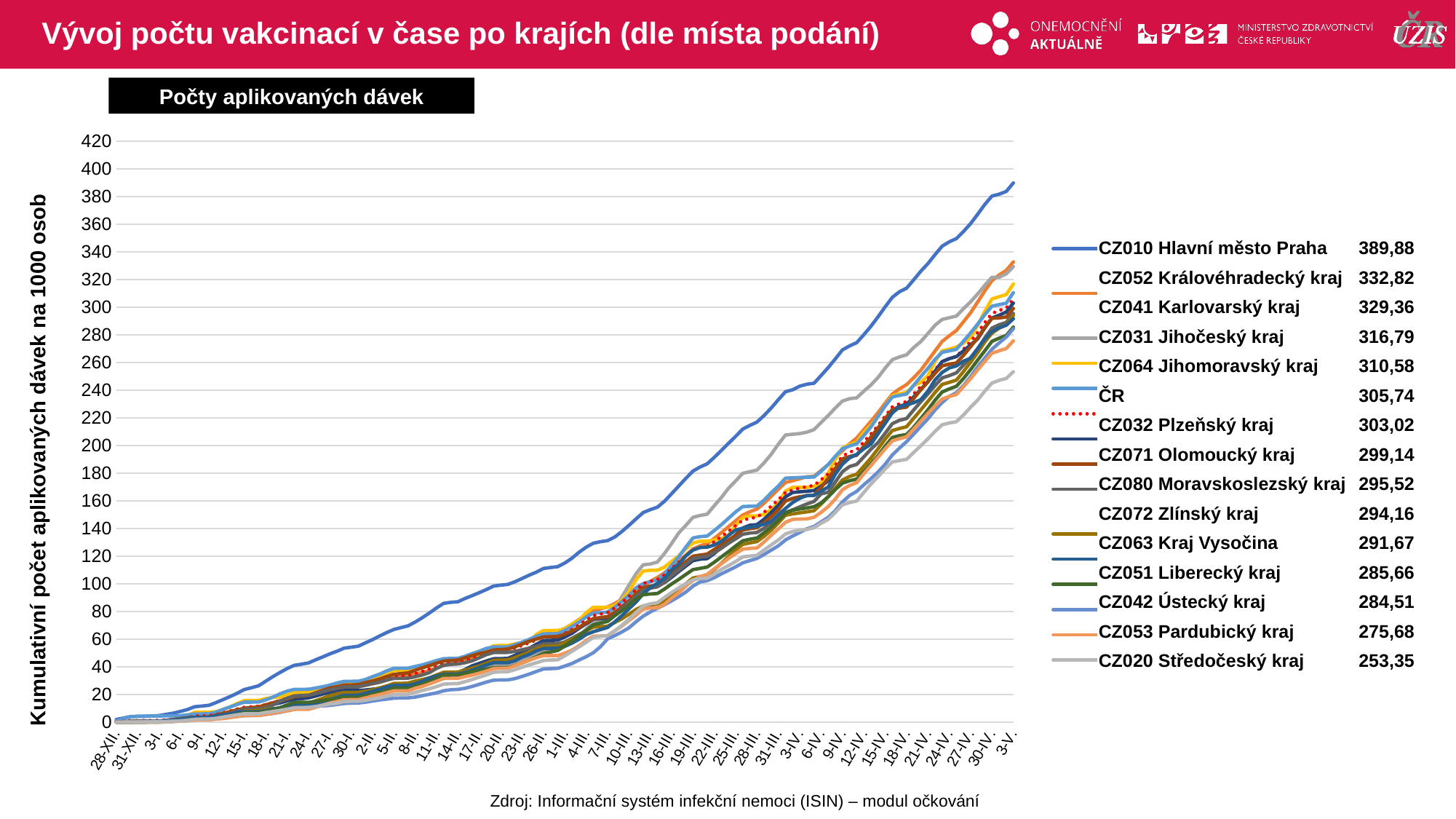

# Vývoj počtu vakcinací v čase po krajích (dle místa podání)
Počty aplikovaných dávek

### Chart

| Category | CZ010 Hlavní město Praha | CZ052 Královéhradecký kraj | CZ041 Karlovarský kraj | CZ031 Jihočeský kraj | CZ064 Jihomoravský kraj | ČR | CZ032 Plzeňský kraj | CZ071 Olomoucký kraj | CZ080 Moravskoslezský kraj | CZ072 Zlínský kraj | CZ063 Kraj Vysočina | CZ051 Liberecký kraj | CZ042 Ústecký kraj | CZ053 Pardubický kraj | CZ020 Středočeský kraj |
|---|---|---|---|---|---|---|---|---|---|---|---|---|---|---|---|
| 28-XII. | 1.8725414 | 0.0 | 0.0 | 0.0 | 0.8742378 | 0.3313468 | 0.0 | 0.0 | 0.0008383 | 0.0 | 0.0 | 0.0 | 0.0 | 0.0 | 0.0 |
| 29-XII. | 2.8822157 | 0.0 | 0.0 | 0.0 | 2.3708993 | 0.6531626 | 0.0 | 0.0 | 0.2573703 | 0.0 | 0.0 | 0.0 | 0.0 | 0.0 | 0.0007153 |
| 30-XII. | 3.9450701 | 0.0 | 0.0 | 0.0 | 3.670962 | 0.977875 | 0.0 | 0.0 | 0.663965 | 0.0 | 0.0 | 0.0 | 0.0208077 | 0.0 | 0.0007153 |
| 31-XII. | 4.1383164 | 0.0 | 0.0 | 0.0 | 4.2055438 | 1.0999108 | 0.025379 | 0.3346434 | 0.6840851 | 0.0 | 0.0 | 0.0 | 0.1799257 | 0.0210383 | 0.0135909 |
| 1-I. | 4.1383164 | 0.0 | 0.0 | 0.0 | 4.2306415 | 1.1242993 | 0.0879804 | 0.4599364 | 0.6840851 | 0.0017238 | 0.047165 | 0.0 | 0.2900843 | 0.0210383 | 0.0135909 |
| 2-I. | 4.4446642 | 0.259621 | 0.0 | 0.0 | 4.3460911 | 1.2425974 | 0.1861123 | 0.5836434 | 0.6840851 | 0.0017238 | 0.2692335 | 0.0 | 0.4051388 | 0.0210383 | 0.1802579 |
| 3-I. | 4.709816 | 0.5773389 | 0.0 | 0.0 | 4.4180379 | 1.3280038 | 0.2520976 | 0.6803886 | 0.6840851 | 0.0017238 | 0.5050584 | 0.0 | 0.5018335 | 0.0210383 | 0.1802579 |
| 4-I. | 5.5891614 | 0.7044261 | 0.5966363 | 0.4506247 | 4.46907 | 1.6612194 | 0.3840681 | 1.0832295 | 1.2306826 | 0.4430126 | 0.9138217 | 0.1830608 | 0.6070962 | 0.1243172 | 0.2711022 |
| 5-I. | 6.4445383 | 0.8387754 | 1.5580732 | 1.0566373 | 4.5334875 | 2.0812431 | 0.7106106 | 1.5526817 | 1.9617147 | 1.0273754 | 1.2184289 | 0.5356223 | 0.8004857 | 0.3021865 | 0.462805 |
| 6-I. | 7.7051332 | 0.9622315 | 2.4138201 | 2.0790893 | 4.6439175 | 2.6247043 | 1.1775833 | 1.8635353 | 2.6231647 | 1.6565567 | 1.9494863 | 1.1096647 | 0.9865313 | 0.6349741 | 0.7818329 |
| 7-I. | 9.0720883 | 1.1201827 | 3.4025318 | 4.5311094 | 5.222002 | 3.3664503 | 1.8272844 | 2.4281468 | 3.1764688 | 2.301252 | 2.6766132 | 1.656587 | 1.4810209 | 0.9505485 | 1.1480711 |
| 8-I. | 11.09293498 | 2.316617738 | 4.227594601 | 7.116763085 | 5.872869934 | 4.294240106 | 2.356858492 | 3.297267978 | 3.524379754 | 2.864929437 | 3.277966874 | 1.995588461 | 1.975510524 | 1.447817372 | 1.981406255 |
| 9-I. | 11.5753016 | 2.83404411 | 4.2275946 | 7.12608636 | 5.91888245 | 4.48224627 | 2.85766977 | 3.52723616 | 3.53443983 | 3.03558408 | 3.33888832 | 1.99558846 | 2.17012401 | 1.61038603 | 2.12089153 |
| 10-I. | 12.11684059 | 3.413198548 | 4.227594601 | 7.126086355 | 5.975770647 | 4.645396741 | 3.214667003 | 3.736586511 | 3.53443983 | 3.213133857 | 3.39784456 | 1.995588461 | 2.287626499 | 1.610386034 | 2.166671316 |
| 11-I. | 14.05229933 | 4.01958595 | 4.64353536 | 7.503678807 | 7.112698032 | 5.559730875 | 4.481922574 | 5.059300072 | 4.394576278 | 3.956084872 | 4.506221848 | 2.770771748 | 2.583830679 | 2.057927995 | 2.681693881 |
| 12-I. | 16.25290993 | 5.473826395 | 5.240171695 | 9.139912765 | 9.167365917 | 6.807093813 | 5.909911495 | 6.280510434 | 5.299983066 | 4.678350476 | 5.142949227 | 3.674775581 | 3.179910992 | 2.587710574 | 3.629478461 |
| 13-I. | 18.49097135 | 6.817319441 | 6.068643863 | 11.00767461 | 10.93424644 | 8.065389514 | 7.337900416 | 7.538198509 | 6.357129324 | 5.79708646 | 5.828806804 | 4.510979127 | 3.652368899 | 3.255198372 | 4.473543219 |
| 14-I. | 20.8683499 | 8.30787051 | 6.91075343 | 13.430171 | 12.8123936 | 9.48169636 | 8.31583596 | 8.90531972 | 8.07404886 | 6.82101431 | 7.06688782 | 5.65228397 | 4.17623414 | 3.95711247 | 5.25966794 |
| 15-I. | 23.5640604 | 9.76211095 | 7.78695651 | 15.5341224 | 14.4102827 | 10.7825084 | 9.84364875 | 9.95207146 | 9.18736387 | 7.87079892 | 7.47565107 | 6.77550873 | 4.61686846 | 4.70684089 | 6.00573535 |
| 16-I. | 24.84113359 | 10.6045174 | 8.032429742 | 15.64600164 | 14.45211227 | 11.09778311 | 10.26493932 | 10.22803328 | 9.462339269 | 8.13281413 | 7.475651073 | 6.775508728 | 4.749058756 | 4.706840889 | 6.005735349 |
| 17-I. | 26.25527682 | 11.26355521 | 8.032429742 | 15.64600164 | 14.50816387 | 11.39922837 | 10.36645512 | 10.69748558 | 9.714679494 | 8.391381768 | 7.475651073 | 6.777768738 | 4.871457178 | 4.706840889 | 6.005735349 |
| 18-I. | 29.5913965 | 12.1186704 | 8.43814245 | 16.996322 | 16.0207207 | 12.7241485 | 11.4628258 | 12.4991674 | 10.5907444 | 9.28430201 | 8.24208218 | 7.6410924 | 5.5287367 | 5.66886485 | 6.93492189 |
| 19-I. | 32.88781829 | 13.0700087 | 9.00750398 | 17.84163182 | 18.07204221 | 14.14409962 | 12.84005678 | 13.98523763 | 12.3470659 | 9.656639414 | 9.454615487 | 8.832117448 | 6.222735752 | 6.336352648 | 7.640216681 |
| 20-I. | 35.88238643 | 14.27552138 | 10.204186 | 18.05762092 | 20.43206587 | 15.65422266 | 13.82306811 | 15.34601489 | 14.95765547 | 9.889350288 | 10.44704551 | 10.36892396 | 7.035461271 | 7.346190921 | 8.44350882 |
| 21-I. | 38.6979396 | 15.8060141 | 10.6951325 | 19.7202708 | 22.3813233 | 17.2665717 | 15.3508809 | 16.595773 | 17.2773412 | 11.5097075 | 10.9874777 | 12.4255327 | 8.19579831 | 8.07488104 | 9.29973383 |
| 22-I. | 41.05060056 | 16.96250747 | 11.66679736 | 21.40312112 | 23.63286364 | 18.73969155 | 16.42525645 | 18.39428283 | 18.93390027 | 13.40759396 | 12.16660247 | 14.18382014 | 9.223945048 | 9.178435363 | 10.35982195 |
| 23-I. | 41.82583268 | 17.67782674 | 11.79635268 | 21.82111441 | 23.64290274 | 19.12635631 | 16.8905372 | 18.97158228 | 19.24073257 | 13.5127448 | 12.34347119 | 14.25162043 | 10.40264185 | 9.180347935 | 10.53149613 |
| 24-I. | 42.75910729 | 18.33868007 | 11.79635268 | 21.82111441 | 23.74831322 | 19.41640159 | 17.52501096 | 19.27926385 | 19.47546767 | 13.62651456 | 12.62449592 | 14.25162043 | 10.78207695 | 9.180347935 | 10.53149613 |
| 25-I. | 45.0166431 | 19.5369306 | 12.5498191 | 22.8342431 | 24.6091655 | 20.5879827 | 18.8091858 | 21.1301112 | 20.5334523 | 15.4278691 | 13.3280404 | 14.8866831 | 11.2851345 | 10.6549413 | 11.1809968 |
| 26-I. | 47.1183836 | 21.1999572 | 13.7192264 | 24.036945 | 25.5603697 | 21.9380389 | 20.2879326 | 22.9825446 | 22.00893 | 17.282661 | 14.7626422 | 15.6098862 | 11.706185 | 12.3112291 | 12.1352192 |
| 27-I. | 49.310006 | 22.1022761 | 15.1443349 | 24.8760394 | 26.6922775 | 23.196428 | 21.3978387 | 24.6890672 | 23.2647627 | 19.0822917 | 16.5273989 | 16.4076696 | 12.0574685 | 13.5467509 | 13.0472383 |
| 28-I. | 51.20801388 | 23.01911936 | 16.36829168 | 27.0312687 | 28.25921275 | 24.42127135 | 22.3943855 | 25.54232842 | 24.38226945 | 20.48200455 | 17.94234866 | 17.21223298 | 12.73555576 | 14.84538764 | 13.66884192 |
| 29-I. | 53.4505694 | 24.4642821 | 18.3116215 | 29.0497567 | 29.4379697 | 25.7265686 | 22.841055 | 26.7207171 | 25.4335473 | 21.4318097 | 19.3455071 | 17.9738562 | 13.4821861 | 16.1746255 | 14.9084726 |
| 30-I. | 54.1314254 | 25.1941257 | 18.3116215 | 29.0606339 | 29.4998774 | 25.8945781 | 22.841055 | 26.8412522 | 25.4687576 | 21.4318097 | 19.3455071 | 17.9738562 | 13.6670078 | 16.2205273 | 14.9893026 |
| 31-I. | 54.8774459 | 25.7805422 | 18.3116215 | 29.0606339 | 29.541707 | 26.0691285 | 22.841055 | 27.0981821 | 25.4872011 | 21.4318097 | 19.4634196 | 17.9738562 | 13.7979741 | 16.2205273 | 15.0951683 |
| 1-II. | 57.28104 | 26.597531 | 19.293514 | 29.425795 | 30.809143 | 27.172497 | 23.208204 | 28.509711 | 26.640756 | 22.271293 | 20.760457 | 18.98408 | 14.362231 | 17.463699 | 15.755399 |
| 2-II. | 59.6471832 | 27.6977431 | 20.4288281 | 30.260228 | 32.8512616 | 28.506107 | 23.7546972 | 29.6880997 | 27.832037 | 23.3141821 | 22.216676 | 20.3333062 | 15.2288116 | 18.7967624 | 16.7289343 |
| 3-II. | 62.2732352 | 28.9050713 | 22.0960005 | 32.5335521 | 34.7051476 | 29.9375515 | 24.4230096 | 31.1503802 | 28.8103793 | 24.6880381 | 23.7770511 | 21.4497509 | 15.9950257 | 19.9423933 | 17.5772909 |
| 4-II. | 64.7764485 | 30.4500883 | 23.6677111 | 35.1005592 | 37.0434199 | 31.5974627 | 25.1454637 | 32.9790237 | 30.3763977 | 26.1498072 | 25.4966081 | 22.8577369 | 16.6302735 | 21.2984072 | 18.7511132 |
| 5-II. | 67.0047727 | 32.0423091 | 25.1371411 | 37.4873165 | 38.8797375 | 33.0956251 | 25.7291795 | 34.5729412 | 31.5802534 | 27.9701234 | 26.5401335 | 24.6160244 | 17.2691933 | 22.5779182 | 19.9506866 |
| 6-II. | 68.3095595 | 32.8901622 | 25.3417022 | 37.5991957 | 38.9224037 | 33.3914639 | 26.0641817 | 35.0725272 | 31.5911518 | 27.9701234 | 26.5401335 | 24.6160244 | 17.4087275 | 22.5779182 | 20.046538 |
| 7-II. | 69.61359735 | 33.72349098 | 25.56671928 | 37.60074959 | 38.9659064 | 33.70113206 | 26.26552134 | 35.58638715 | 31.77139485 | 28.25282399 | 26.54013348 | 24.61602437 | 17.525006 | 22.5779182 | 20.10233212 |
| 8-II. | 72.38645658 | 34.65485845 | 26.82476961 | 38.22540871 | 40.19485881 | 35.133511 | 28.22308435 | 37.49591608 | 32.79752254 | 29.70252655 | 27.71729304 | 25.76862926 | 18.0366314 | 24.45415181 | 21.49003181 |
| 9-II. | 75.5195928 | 35.969303 | 28.2532875 | 39.448311 | 41.3769621 | 36.7099782 | 29.5817041 | 39.2690501 | 34.101979 | 30.8040247 | 29.5095627 | 27.5698569 | 19.0966017 | 25.8273789 | 22.8748703 |
| 10-II. | 78.9500885 | 37.2910097 | 30.3125352 | 40.5950733 | 42.9305119 | 38.4482876 | 30.9234046 | 40.9105471 | 35.8105151 | 32.0261877 | 31.8992556 | 29.2897242 | 20.1149566 | 27.625197 | 24.142398 |
| 11-II. | 82.60603827 | 39.10835635 | 31.46830497 | 42.60579193 | 44.54345966 | 40.53541762 | 32.75745676 | 42.63451553 | 38.86039466 | 34.10334776 | 33.37905717 | 31.79833482 | 21.16758302 | 29.52438147 | 25.68961164 |
| 12-II. | 85.87549547 | 41.01466405 | 33.58892097 | 44.96302546 | 45.84268573 | 42.5262085 | 34.73193907 | 44.08093611 | 41.09876144 | 36.00295801 | 34.71146817 | 33.87076361 | 22.6583958 | 31.57657175 | 27.44998737 |
| 13-II. | 86.6020415 | 42.0168372 | 33.7150669 | 45.3841265 | 46.0091674 | 42.9490355 | 35.4408577 | 44.4996368 | 41.7199711 | 36.1063851 | 34.7114682 | 33.9385639 | 23.3989062 | 31.5995226 | 27.7110752 |
| 14-II. | 87.033475 | 42.5233704 | 33.9264467 | 45.3841265 | 46.0894801 | 43.1689055 | 35.8739918 | 44.8644139 | 42.0268034 | 36.2201548 | 34.7114682 | 33.9385639 | 23.6375832 | 31.5995226 | 27.8734504 |
| 15-II. | 89.41909273 | 43.76882479 | 34.93561442 | 47.32647451 | 47.59450761 | 44.6295975 | 37.96183344 | 46.48529314 | 42.93640188 | 37.43197516 | 35.85325399 | 35.07986874 | 24.45642861 | 32.89242162 | 29.26186537 |
| 16-II. | 91.47214707 | 45.49721044 | 36.32322006 | 48.3349416 | 49.54125524 | 46.27306288 | 40.70614391 | 48.13947808 | 44.31630889 | 39.01785668 | 37.54333284 | 36.46751462 | 25.78567547 | 33.92903591 | 30.82052394 |
| 17-II. | 93.62332258 | 47.24012033 | 37.77560337 | 48.63950176 | 51.2855478 | 47.9382069 | 42.48605427 | 49.56845281 | 46.53120216 | 40.6037382 | 39.46923663 | 37.48677894 | 27.3266716 | 35.33668926 | 32.49434727 |
| 18-II. | 95.8763643 | 49.1337193 | 38.754087 | 52.1776829 | 53.3025691 | 49.8266783 | 44.2168987 | 50.5232173 | 48.7896891 | 42.5757474 | 41.277228 | 38.3614027 | 28.9460027 | 36.8743975 | 34.1302592 |
| 19-II. | 98.33613466 | 51.08904636 | 41.08949204 | 55.16112942 | 54.31149803 | 51.59853359 | 45.79039356 | 52.11079074 | 50.26935852 | 44.71151609 | 42.95158514 | 39.28574657 | 30.28259348 | 38.64735223 | 35.9721802 |
| 20-II. | 98.97879085 | 52.27458819 | 41.35201203 | 55.42528875 | 54.31149803 | 51.88633626 | 45.87837392 | 52.48666978 | 50.33977905 | 44.84941883 | 42.95158514 | 39.42134715 | 30.44048744 | 38.95910155 | 36.34199501 |
| 21-II. | 99.5645218 | 53.3039944 | 41.5258889 | 55.4252887 | 54.3508178 | 52.0756506 | 46.0644862 | 52.8308291 | 50.3632526 | 44.9528459 | 42.9515851 | 39.4213471 | 30.5212704 | 38.9591015 | 36.4120953 |
| 22-II. | 101.481255 | 55.0233023 | 43.336254 | 56.5300963 | 55.9118969 | 53.5739999 | 48.2589194 | 54.4088866 | 51.1336867 | 46.7042107 | 44.3704653 | 40.9152135 | 31.4429305 | 40.7836957 | 37.9171057 |
| 23-II. | 103.834665 | 57.1147942 | 44.9454674 | 57.325682 | 57.7599268 | 55.4168714 | 50.7612839 | 56.4119888 | 52.2964637 | 48.7727518 | 46.9802615 | 42.7209611 | 33.030438 | 42.8397111 | 39.6388547 |
| 24-II. | 106.248745 | 59.0338106 | 47.4240652 | 58.1492376 | 59.8112483 | 57.2617052 | 53.2501129 | 58.4642566 | 53.489421 | 50.529288 | 48.8688263 | 44.7391497 | 34.6828167 | 44.7197699 | 41.3269842 |
| 25-II. | 108.398423 | 61.3340886 | 49.1321498 | 63.3267604 | 61.9997708 | 59.4443334 | 56.2634403 | 60.0042504 | 54.8240577 | 52.9132816 | 51.4570052 | 47.15962 | 36.5750963 | 46.5099377 | 42.8827816 |
| 26-II. | 111.067169 | 63.2422118 | 51.1504853 | 66.1921122 | 63.7030704 | 61.4366194 | 58.9349977 | 61.5267984 | 56.5175037 | 54.8059967 | 53.1765621 | 49.7021307 | 38.4171926 | 48.0629466 | 44.5000955 |
| 27-II. | 111.780982 | 64.6220155 | 51.7641684 | 66.1983277 | 63.7432267 | 61.7613318 | 59.0940392 | 61.7218749 | 56.5300788 | 54.9145951 | 53.2944746 | 50.6784549 | 38.6118061 | 48.0629466 | 44.917836 |
| 28-II. | 112.3734537 | 65.68047015 | 52.15965306 | 66.23095916 | 63.8996693 | 62.02913778 | 59.26999988 | 61.78848637 | 56.5896009 | 55.05939299 | 53.4123871 | 51.73613936 | 38.849259 | 48.06294659 | 45.02155584 |
| 1-III. | 115.037705 | 67.5867778 | 54.6552976 | 67.1741634 | 66.2011316 | 64.1453284 | 61.5050394 | 63.5679643 | 57.940166 | 57.3727115 | 54.8646758 | 55.1623139 | 40.477158 | 49.8206007 | 47.9185578 |
| 2-III. | 118.46895 | 70.6786274 | 57.9930517 | 70.7403143 | 69.0212804 | 66.9768208 | 64.1918243 | 65.8819201 | 60.5935109 | 59.5705364 | 57.0617783 | 58.5997885 | 42.3510778 | 52.0143213 | 51.1868051 |
| 3-III. | 122.796019 | 74.2007578 | 62.3297456 | 73.5745885 | 72.2321172 | 70.2283368 | 67.7854836 | 68.5067293 | 63.4220688 | 62.6147394 | 59.8838169 | 62.2112838 | 44.8688134 | 55.2121425 | 54.379945 |
| 4-III. | 126.471443 | 77.4469275 | 67.2767131 | 79.0908568 | 75.9499283 | 73.7256065 | 71.1524243 | 71.7976534 | 66.029305 | 65.98129 | 63.3072092 | 66.3132012 | 47.2629265 | 58.9856481 | 57.7225845 |
| 5-III. | 129.315459 | 80.4280296 | 72.4418791 | 82.9708912 | 78.7725869 | 76.8833064 | 74.4550716 | 74.8395774 | 69.2870928 | 68.658327 | 65.3235125 | 70.2998581 | 50.1392894 | 62.0648898 | 61.234037 |
| 6-III. | 130.427748 | 81.9403671 | 73.8669876 | 82.9708912 | 79.1532359 | 78.077594 | 74.8239124 | 75.5691316 | 71.4860576 | 69.0410071 | 66.8485139 | 71.6807239 | 54.4917773 | 62.2637973 | 61.9636523 |
| 7-III. | 131.206726 | 83.2366563 | 75.2955055 | 82.9724451 | 79.4694674 | 79.2150687 | 75.1690661 | 76.2574502 | 73.0772262 | 69.3599072 | 68.4128194 | 72.7971687 | 60.1808559 | 62.3919397 | 62.6038539 |
| 8-III. | 133.741398 | 85.7003321 | 81.8925986 | 84.3895822 | 82.8785763 | 82.4148177 | 78.7525738 | 79.1693232 | 77.0626927 | 71.9490311 | 72.4198785 | 76.8629259 | 62.4880662 | 65.8058815 | 66.0816869 |
| 9-III. | 137.721671 | 88.6614634 | 90.4193842 | 88.1437524 | 87.1284594 | 86.3578077 | 83.3529315 | 82.8868779 | 81.5620614 | 74.6605438 | 76.884831 | 80.5670816 | 65.139216 | 69.3709167 | 69.8806936 |
| 10-III. | 142.215022 | 91.7478663 | 98.860936 | 94.3002186 | 91.6226271 | 90.8186556 | 87.7840962 | 87.5401651 | 86.3037103 | 77.9546955 | 81.8961112 | 84.4068379 | 68.1649049 | 73.4427835 | 74.3585287 |
| 11-III. | 146.852183 | 94.9849583 | 107.217254 | 103.051662 | 97.045411 | 95.7376518 | 92.1458917 | 92.6375289 | 90.8642778 | 81.3695121 | 86.779653 | 88.9517172 | 72.4953611 | 77.2927919 | 79.253389 |
| 12-III. | 151.45489 | 98.6269138 | 113.698429 | 109.18482 | 100.124066 | 100.097956 | 97.1979947 | 97.0069244 | 95.1238814 | 83.9793215 | 92.6615204 | 92.0953905 | 76.5430769 | 81.8102881 | 83.9708526 |
| 13-III. | 153.615802 | 101.687899 | 114.284838 | 109.756647 | 101.568859 | 101.799168 | 98.2774461 | 98.2091029 | 96.8089441 | 84.6877968 | 97.155951 | 92.6129327 | 79.6422049 | 82.4720382 | 85.5137744 |
| 14-III. | 155.391721 | 104.594565 | 115.713355 | 109.770632 | 102.878961 | 103.02775 | 98.6835093 | 98.8657018 | 97.7830947 | 85.2600932 | 100.333692 | 92.9519341 | 82.2627551 | 82.5657542 | 86.2841623 |
| 15-III. | 159.682836 | 107.949666 | 121.93542 | 112.037741 | 107.128008 | 106.46045 | 100.850872 | 102.365976 | 100.994774 | 87.666496 | 104.038109 | 96.1837478 | 84.8270021 | 85.1745031 | 90.0803078 |
| 16-III. | 165.14691 | 112.1617 | 129.0746 | 116.21146 | 113.2025 | 111.03063 | 104.68648 | 106.73854 | 105.82361 | 91.19853 | 109.85906 | 99.851743 | 87.691125 | 89.7073 | 93.746267 |
| 17-III. | 170.66567 | 116.55528 | 136.78996 | 120.09615 | 119.53047 | 115.47428 | 108.86385 | 111.52347 | 109.90549 | 95.326993 | 114.17072 | 103.18752 | 90.694782 | 93.576434 | 96.995916 |
| 18-III. | 176.2541 | 120.6693 | 142.2415 | 125.2177 | 126.5369 | 120.1286 | 112.7824 | 115.9278 | 114.0787 | 100.0415 | 120.1076 | 106.7696 | 94.00933 | 98.31196 | 100.0117 |
| 19-III. | 181.4867 | 125.2571 | 148.0067 | 129.4831 | 133.1669 | 124.5619 | 116.7364 | 119.953 | 118.1992 | 104.1717 | 124.3485 | 110.2478 | 98.28716 | 102.4603 | 102.8901 |
| 20-III. | 184.4603 | 127.4358 | 149.4182 | 130.7495 | 134.0913 | 126.147 | 117.7549 | 120.7539 | 119.2396 | 105.1095 | 126.2194 | 111.1473 | 101.3104 | 105.1379 | 103.8536 |
| 21-III. | 186.70586 | 128.96625 | 150.28076 | 130.74954 | 134.52219 | 126.97452 | 118.21346 | 121.42796 | 119.83059 | 105.88862 | 126.45131 | 112.0671 | 102.21737 | 106.79996 | 104.03885 |
| 22-III. | 191.4464 | 132.8842 | 156.4755 | 131.6912 | 138.5161 | 130.3758 | 121.8883 | 124.8299 | 122.5585 | 110.3084 | 128.0549 | 115.604 | 104.4218 | 110.8087 | 107.1168 |
| 23-III. | 196.44007 | 136.97456 | 162.41464 | 132.73385 | 142.76846 | 134.05895 | 126.3398 | 128.20964 | 125.69226 | 114.80403 | 130.64899 | 119.43699 | 107.20021 | 114.54205 | 110.44587 |
| 24-III. | 201.61877 | 141.30279 | 169.13447 | 135.17654 | 147.35968 | 137.98792 | 130.97569 | 131.57511 | 129.33233 | 119.78749 | 134.90563 | 123.24058 | 109.67143 | 118.32321 | 113.14831 |
| 25-III. | 206.64992 | 145.55658 | 174.35077 | 142.28709 | 151.96678 | 142.07893 | 135.22581 | 134.85969 | 132.49203 | 124.57272 | 138.96772 | 127.35154 | 112.24302 | 121.86147 | 116.11184 |
| 26-III. | 211.9095 | 149.6542 | 179.8807 | 147.8857 | 155.826 | 145.9871 | 140.3151 | 138.8484 | 135.8362 | 128.5012 | 140.08 | 131.0647 | 115.1659 | 125.0096 | 119.4545 |
| 27-III. | 214.58051 | 152.06344 | 181.06719 | 149.08065 | 156.06106 | 147.20938 | 142.33869 | 139.84445 | 136.67367 | 129.54066 | 140.89362 | 132.21508 | 116.76075 | 125.59481 | 120.04961 |
| 28-III. | 216.96313 | 154.07142 | 182.21615 | 149.08065 | 156.23005 | 148.10325 | 142.75659 | 140.53752 | 137.11128 | 130.50598 | 141.66988 | 133.08292 | 118.33969 | 125.86831 | 120.59468 |
| 29-III. | 221.7546 | 158.3415 | 187.5313 | 150.2103 | 160.5259 | 151.7727 | 146.6802 | 144.3185 | 140.2224 | 134.3793 | 143.075 | 136.9453 | 121.2173 | 130.2806 | 124.4266 |
| 30-III. | 227.17372 | 163.30884 | 193.67497 | 153.77181 | 165.87511 | 156.1051 | 151.62231 | 148.64985 | 144.10723 | 138.73878 | 145.14043 | 141.02234 | 124.35068 | 135.11368 | 128.109 |
| 31-III. | 233.14863 | 168.3887 | 200.9778 | 158.25475 | 170.66962 | 160.73564 | 156.81992 | 153.49187 | 147.73305 | 144.11871 | 149.93947 | 145.73672 | 127.44001 | 139.69047 | 131.68984 |
| 1-IV. | 238.919 | 173.2652 | 207.5919 | 166.9891 | 176.3969 | 166.0518 | 162.9058 | 159.8263 | 151.5559 | 149.571 | 154.4929 | 151.0839 | 131.708 | 144.4776 | 136.0589 |
| 2-IV. | 240.3025 | 174.5288 | 208.1272 | 169.7006 | 176.5776 | 167.8617 | 166.0054 | 161.7358 | 153.4153 | 150.5071 | 158.7593 | 153.206 | 134.5563 | 146.5681 | 137.7621 |
| 3-IV. | 242.9143 | 175.9468 | 208.6182 | 169.7006 | 176.8529 | 169.1998 | 166.5502 | 162.9158 | 155.5724 | 151.2948 | 161.774 | 154.0897 | 137.1487 | 146.7919 | 138.7085 |
| 4-IV. | 244.30373 | 177.36468 | 209.65801 | 169.70061 | 177.03942 | 170.2435 | 166.89198 | 163.64853 | 157.7118 | 151.99985 | 163.84921 | 154.80162 | 139.75452 | 146.88748 | 139.30287 |
| 5-IV. | 245.0115 | 177.6334 | 211.4718 | 170.4605 | 177.1549 | 171.1222 | 167.3826 | 164.0197 | 159.4849 | 152.8118 | 163.8649 | 155.7214 | 141.4216 | 148.0369 | 140.4931 |
| 6-IV. | 250.64116 | 181.93074 | 216.62331 | 173.09118 | 181.34117 | 175.31406 | 170.51778 | 169.54523 | 164.99446 | 157.65731 | 166.968 | 158.43571 | 144.73736 | 151.66317 | 143.82935 |
| 7-IV. | 256.34792 | 186.1573 | 221.69983 | 179.9298 | 186.20595 | 179.51458 | 174.46844 | 176.29995 | 166.21005 | 162.92175 | 169.94529 | 162.90827 | 148.04579 | 155.81728 | 146.57185 |
| 8-IV. | 262.6628736 | 190.9339637 | 227.1445667 | 190.0284515 | 192.236936 | 185.908658 | 181.498407 | 183.47179 | 173.6092365 | 169.0997881 | 179.3016437 | 168.151493 | 152.9050041 | 161.2987132 | 151.6197817 |
| 9-IV. | 269.20029 | 196.2117127 | 232.1597213 | 198.2189446 | 197.688164 | 192.2640511 | 189.0799454 | 190.3343579 | 181.0495006 | 175.0382249 | 186.4825136 | 172.8025927 | 159.2024029 | 168.0214055 | 157.0711525 |
| 10-IV. | 272.0248 | 201.199 | 233.8746 | 200.7751 | 199.6115 | 195.1011 | 191.8395 | 191.96 | 184.786 | 177.5739 | 191.032 | 174.484 | 163.8058 | 171.0739 | 158.785 |
| 11-IV. | 274.367006 | 205.456397 | 234.467852 | 202.347599 | 201.262918 | 196.93421 | 193.333457 | 192.932205 | 186.287447 | 179.206335 | 193.498306 | 175.697665 | 166.813137 | 173.112673 | 159.812932 |
| 12-IV. | 280.125445 | 211.449466 | 239.298901 | 209.657043 | 207.143317 | 202.722595 | 198.933746 | 199.517225 | 191.762643 | 184.965498 | 197.633104 | 181.162368 | 171.571987 | 179.550392 | 166.033976 |
| 13-IV. | 286.274871 | 217.526048 | 243.785606 | 214.769303 | 213.457071 | 208.42931 | 204.716762 | 206.122863 | 197.372811 | 190.953925 | 201.040774 | 186.961553 | 176.001586 | 185.511881 | 172.169182 |
| 14-IV. | 293.0834 | 223.757 | 249.2303 | 220.8683 | 221.0583 | 214.5307 | 211.1038 | 212.7507 | 202.122 | 197.6232 | 208.4693 | 192.6839 | 180.8265 | 191.5097 | 177.3824 |
| 15-IV. | 300.3077 | 230.6306 | 256.0013 | 228.7138 | 228.6429 | 221.3098 | 217.8918 | 219.4436 | 208.9184 | 204.6615 | 216.0746 | 199.5408 | 186.4471 | 197.6223 | 183.0347 |
| 16-IV. | 307.1417 | 237.1991 | 262.0734 | 236.0916 | 235.0846 | 227.7991 | 225.2889 | 226.0651 | 215.7911 | 210.8412 | 223.6033 | 205.7965 | 193.1459 | 203.3581 | 188.0955 |
| 17-IV. | 311.1542 | 240.88286 | 264.06783 | 237.30831 | 236.22155 | 230.17093 | 228.37164 | 226.99446 | 218.23238 | 212.31334 | 227.87569 | 207.10728 | 198.12877 | 204.96274 | 189.11986 |
| 18-IV. | 313.72034 | 244.01102 | 265.54749 | 238.45818 | 237.2355 | 231.83505 | 229.81316 | 227.78111 | 219.51168 | 213.54412 | 229.31226 | 207.94122 | 202.74931 | 206.30537 | 189.91314 |
| 19-IV. | 319.76415 | 248.99828 | 270.82857 | 243.36377 | 243.54424 | 237.31442 | 235.11059 | 233.96805 | 225.72127 | 219.72216 | 230.94534 | 213.21382 | 208.2144 | 211.89008 | 194.92317 |
| 20-IV. | 326.02518 | 254.3777 | 275.11413 | 245.62933 | 249.77768 | 242.67362 | 240.49939 | 240.29455 | 231.54773 | 225.71231 | 233.12869 | 219.44693 | 213.83739 | 217.55895 | 199.81516 |
| 21-IV. | 331.5192 | 261.3548 | 280.9646 | 250.4868 | 255.8237 | 248.3806 | 246.2063 | 246.0628 | 237.3465 | 231.8731 | 239.2582 | 225.8337 | 219.2878 | 223.1819 | 204.8145 |
| 22-IV. | 338.02442 | 268.33732 | 286.93094 | 260.84335 | 262.32571 | 255.00597 | 253.8098 | 252.24814 | 243.36664 | 238.37523 | 247.46685 | 232.76969 | 225.69535 | 228.62892 | 210.18572 |
| 23-IV. | 344.1551 | 275.2418 | 291.1654 | 268.4387 | 267.3737 | 260.6759 | 260.6926 | 257.6072 | 248.8804 | 244.1913 | 252.8378 | 238.6887 | 231.087 | 233.6437 | 215.0133 |
| 24-IV. | 347.286 | 279.3667 | 292.3927 | 269.6445 | 268.4479 | 262.7965 | 262.8261 | 258.8062 | 250.5453 | 245.6824 | 256.1256 | 240.917 | 235.4799 | 235.4147 | 216.2873 |
| 25-IV. | 349.6289 | 283.1557 | 293.586 | 271.2186 | 269.517 | 264.5161 | 264.3065 | 259.661 | 252.5641 | 247.2786 | 257.5444 | 242.8312 | 238.1494 | 236.8664 | 217.2093 |
| 26-IV. | 354.77019 | 289.52457 | 298.96594 | 274.1259 | 275.4719 | 269.71792 | 268.445 | 265.22944 | 258.18178 | 253.50488 | 260.97176 | 248.49031 | 243.44067 | 242.60982 | 222.13495 |
| 27-IV. | 360.44024 | 296.02235 | 303.91632 | 278.11937 | 281.44683 | 275.24177 | 272.74588 | 271.47506 | 263.51362 | 260.29487 | 263.16886 | 254.93134 | 249.83599 | 248.38196 | 227.72295 |
| 28-IV. | 367.2878 | 303.8636 | 309.6202 | 287.0728 | 287.8702 | 281.7919 | 277.1974 | 277.9792 | 270.0284 | 267.2969 | 270.1768 | 261.8402 | 256.9118 | 254.7566 | 232.8889 |
| 29-IV. | 374.3824 | 311.9446 | 315.9036 | 297.1218 | 294.7545 | 289.0529 | 285.1477 | 285.6332 | 277.8501 | 274.9281 | 277.0177 | 268.5773 | 263.2912 | 260.85 | 239.3997 |
| 30-IV. | 380.398537 | 319.233918 | 321.668809 | 306.002166 | 300.741973 | 295.500271 | 292.204771 | 292.048493 | 284.929001 | 281.228507 | 282.412175 | 275.350527 | 269.620467 | 266.717796 | 245.187937 |
| 1-V. | 381.7138 | 323.3025 | 321.6688 | 307.6058 | 301.8747 | 297.585 | 294.1793 | 292.2594 | 287.325 | 284.814 | 285.1202 | 277.6038 | 274.1663 | 268.4793 | 247.1042 |
| 2-V. | 383.7062 | 326.6122 | 324.1133 | 309.1643 | 302.8728 | 299.5302 | 296.5581 | 292.9192 | 288.9908 | 287.379 | 286.9813 | 279.527 | 278.4527 | 270.147 | 248.5005 |
| 3-V. | 389.87809 | 332.81591 | 329.35689 | 316.7923 | 310.57527 | 305.74474 | 303.02128 | 299.13944 | 295.52226 | 294.16034 | 291.66634 | 285.66295 | 284.51023 | 275.68394 | 253.35462 |
| CZ010 Hlavní město Praha | 389,88 |
| --- | --- |
| CZ052 Královéhradecký kraj | 332,82 |
| CZ041 Karlovarský kraj | 329,36 |
| CZ031 Jihočeský kraj | 316,79 |
| CZ064 Jihomoravský kraj | 310,58 |
| ČR | 305,74 |
| CZ032 Plzeňský kraj | 303,02 |
| CZ071 Olomoucký kraj | 299,14 |
| CZ080 Moravskoslezský kraj | 295,52 |
| CZ072 Zlínský kraj | 294,16 |
| CZ063 Kraj Vysočina | 291,67 |
| CZ051 Liberecký kraj | 285,66 |
| CZ042 Ústecký kraj | 284,51 |
| CZ053 Pardubický kraj | 275,68 |
| CZ020 Středočeský kraj | 253,35 |
Kumulativní počet aplikovaných dávek na 1000 osob
Zdroj: Informační systém infekční nemoci (ISIN) – modul očkování